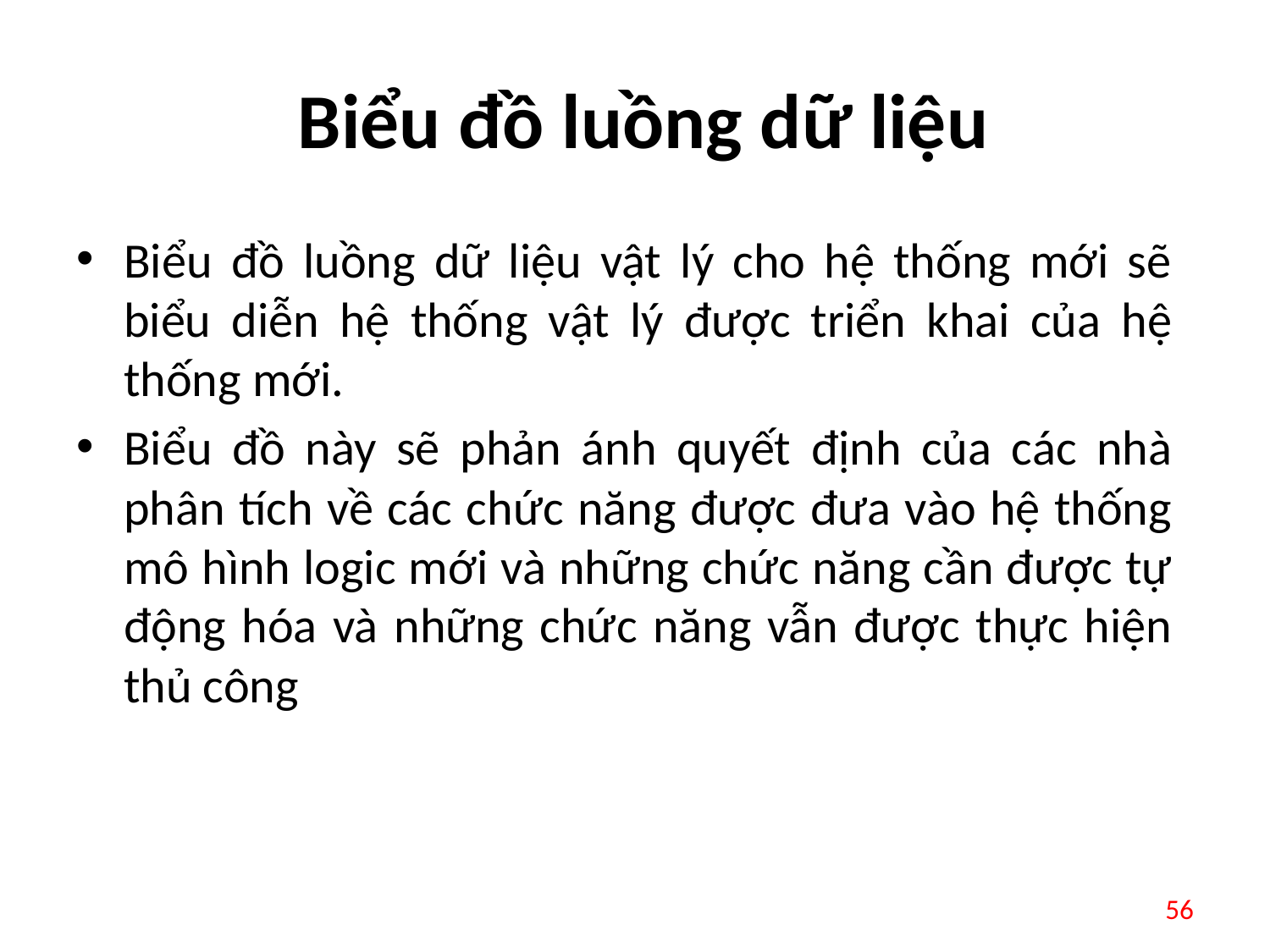

# Biểu đồ luồng dữ liệu
Biểu đồ luồng dữ liệu vật lý cho hệ thống mới sẽ biểu diễn hệ thống vật lý được triển khai của hệ thống mới.
Biểu đồ này sẽ phản ánh quyết định của các nhà phân tích về các chức năng được đưa vào hệ thống mô hình logic mới và những chức năng cần được tự động hóa và những chức năng vẫn được thực hiện thủ công

56